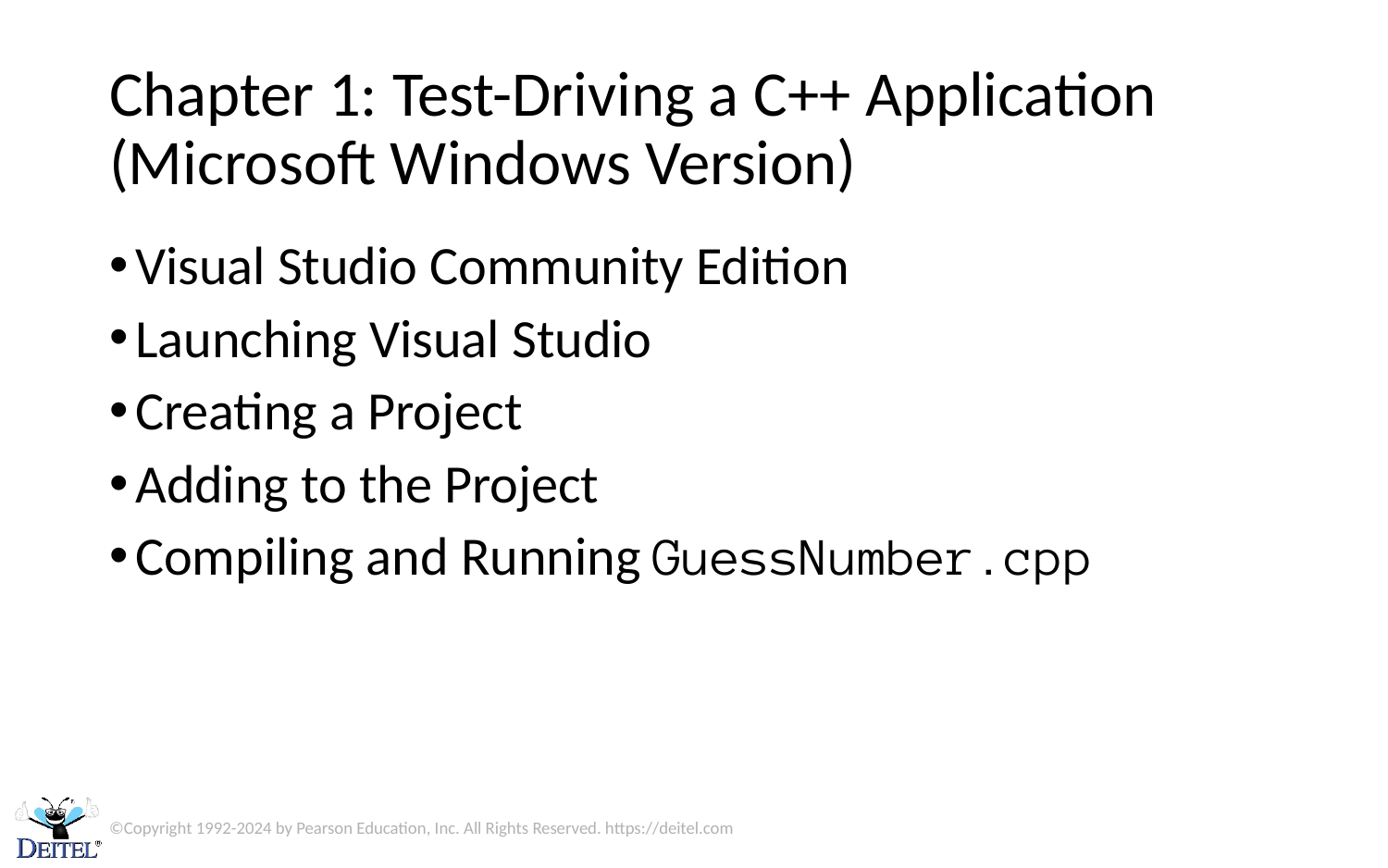

# Chapter 1: Test-Driving a C++ Application (Microsoft Windows Version)
Visual Studio Community Edition
Launching Visual Studio
Creating a Project
Adding to the Project
Compiling and Running GuessNumber.cpp

©Copyright 1992-2024 by Pearson Education, Inc. All Rights Reserved. https://deitel.com